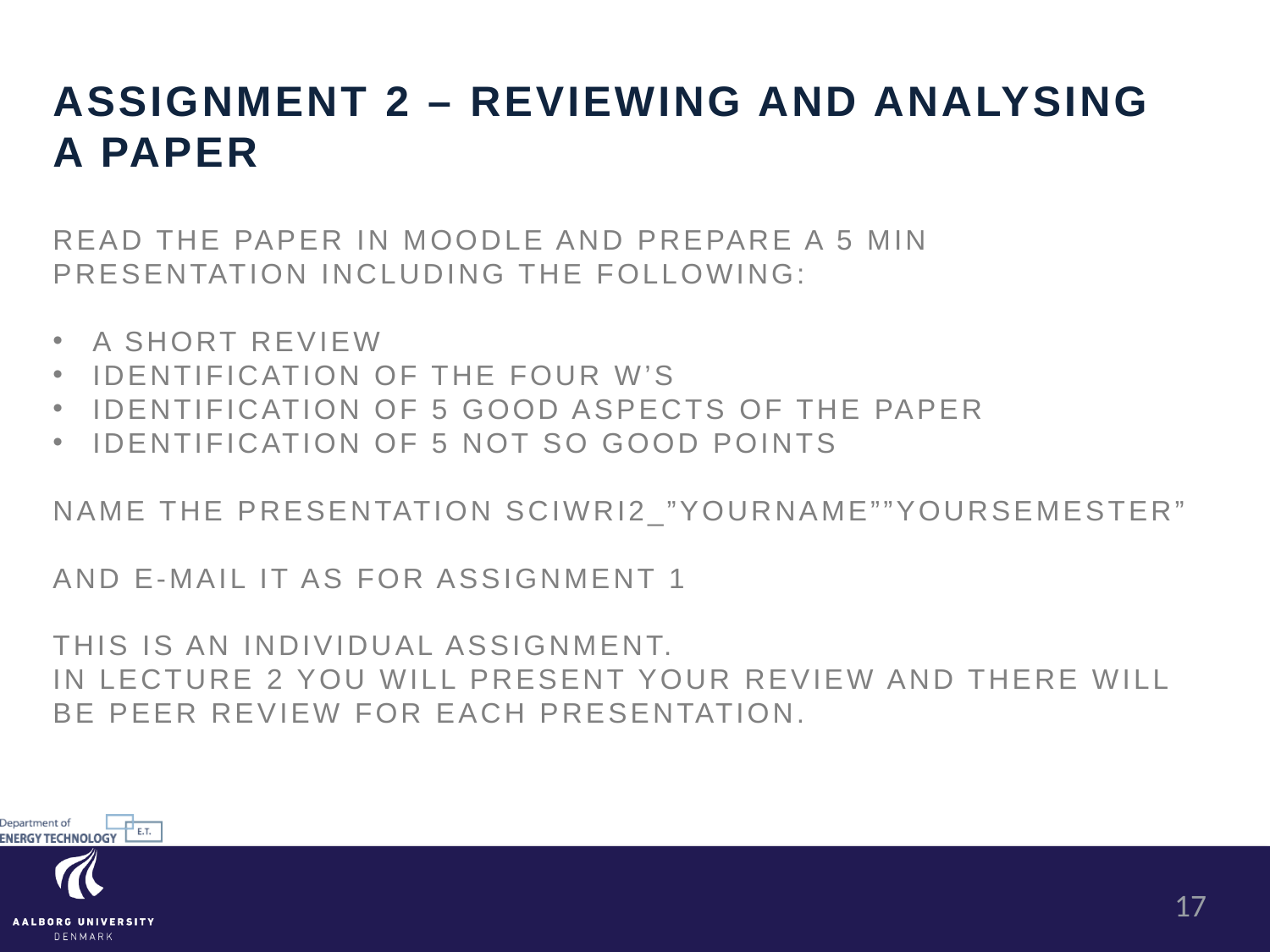

# Assignment 2 – reviewing and analysing a paper
Read the paper in moodle and prepare a 5 min presentation including the following:

a short review
Identification of the four w’s
Identification of 5 good aspects of the paper
Identification of 5 not so good points

Name the presentation Sciwri2_”yourname””yoursemester”

And e-mail it as for assignment 1

This is an individual assignment.
In lecture 2 you will present your review and there will be peer review for each presentation.

17